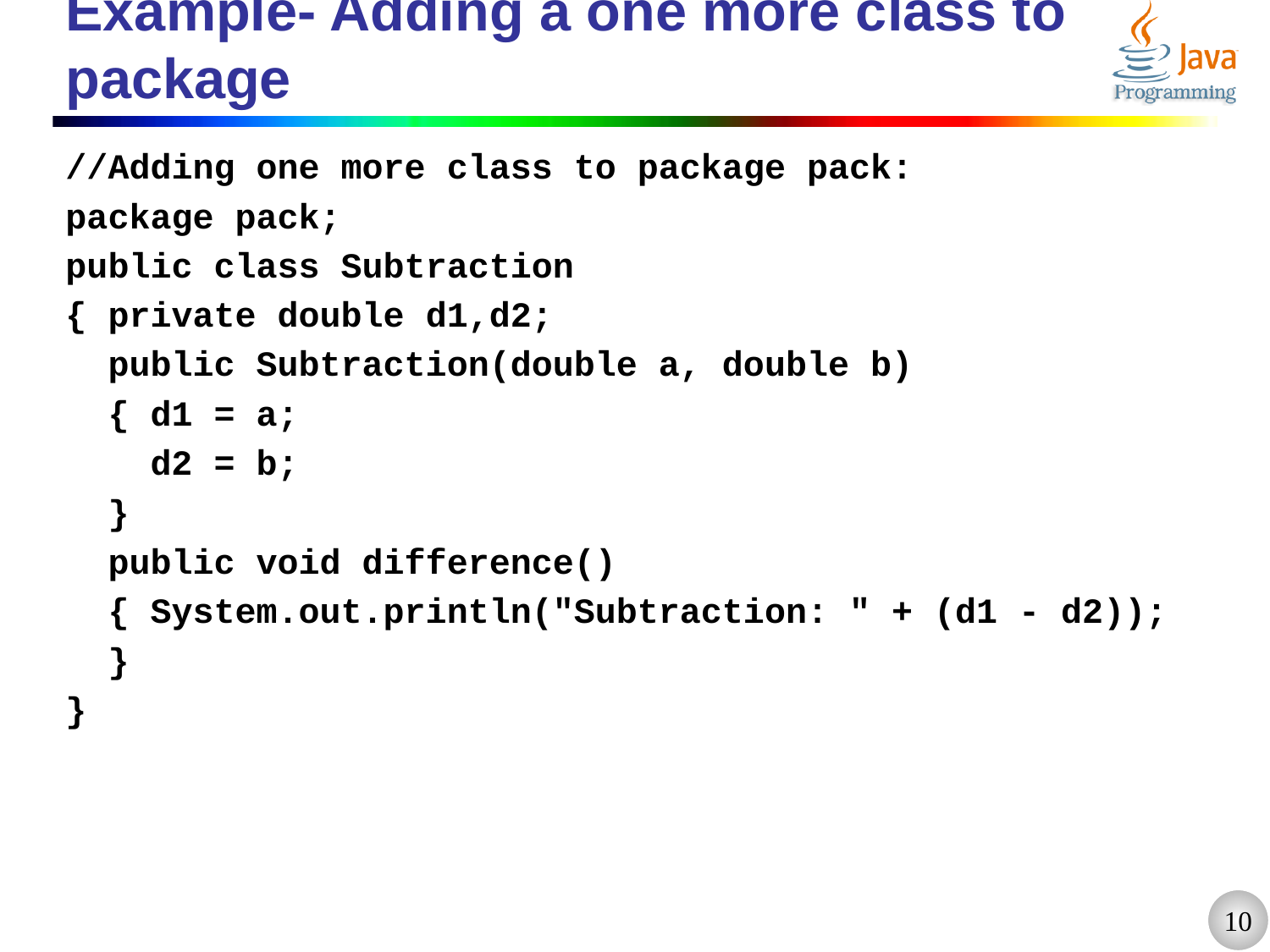

# Example- Adding a one more class to package
//Adding one more class to package pack:
package pack;
public class Subtraction
{ private double d1,d2;
  public Subtraction(double a, double b)
  { d1 = a;
    d2 = b;
  }
  public void difference()
  { System.out.println("Subtraction: " + (d1 - d2));
  }
}